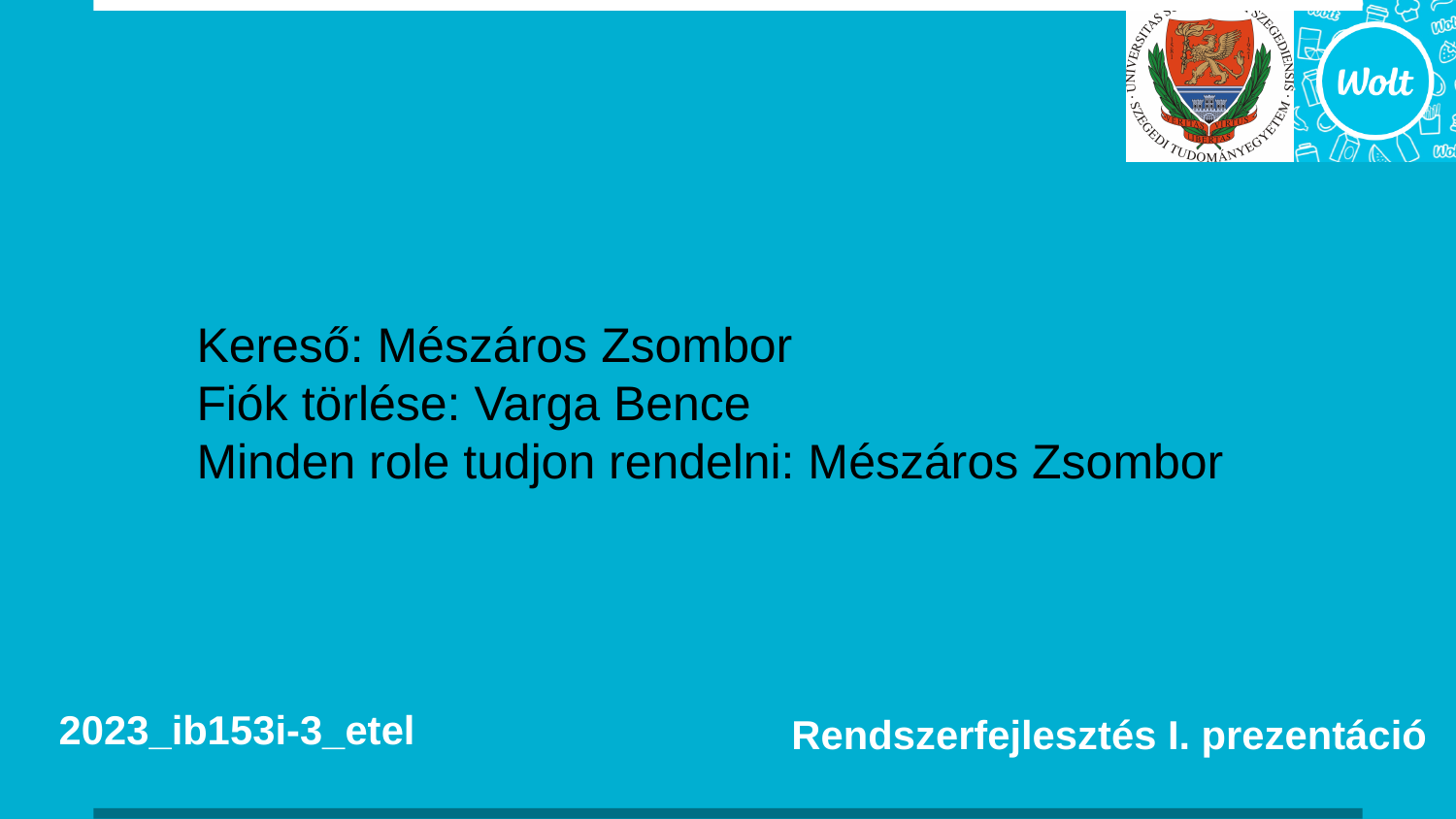

Kereső: Mészáros Zsombor
Fiók törlése: Varga Bence
Minden role tudjon rendelni: Mészáros Zsombor